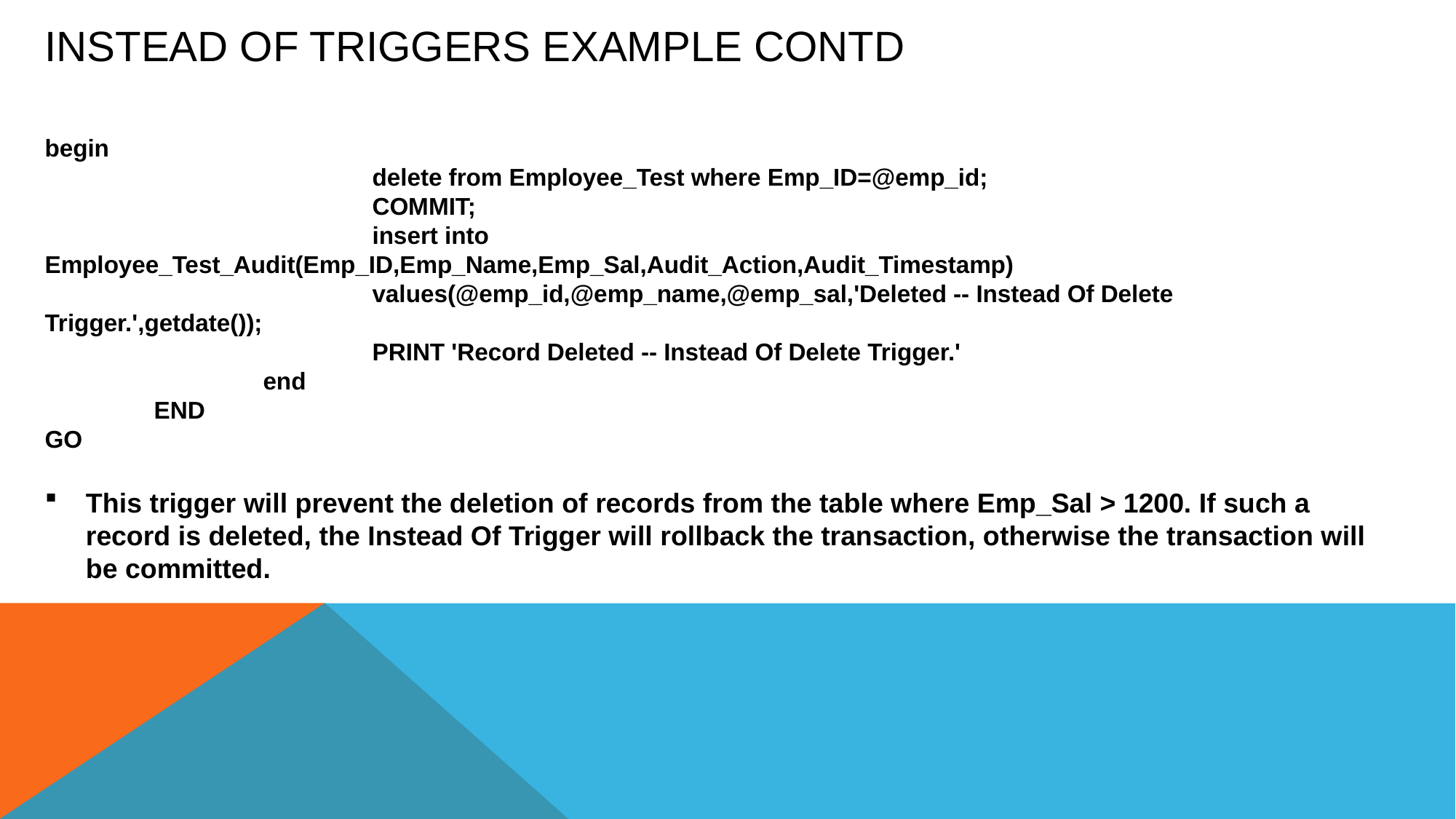

# Instead Of Triggers example contd
begin
			delete from Employee_Test where Emp_ID=@emp_id;
			COMMIT;
			insert into Employee_Test_Audit(Emp_ID,Emp_Name,Emp_Sal,Audit_Action,Audit_Timestamp)
			values(@emp_id,@emp_name,@emp_sal,'Deleted -- Instead Of Delete Trigger.',getdate());
			PRINT 'Record Deleted -- Instead Of Delete Trigger.'
		end
	END
GO

This trigger will prevent the deletion of records from the table where Emp_Sal > 1200. If such a record is deleted, the Instead Of Trigger will rollback the transaction, otherwise the transaction will be committed.